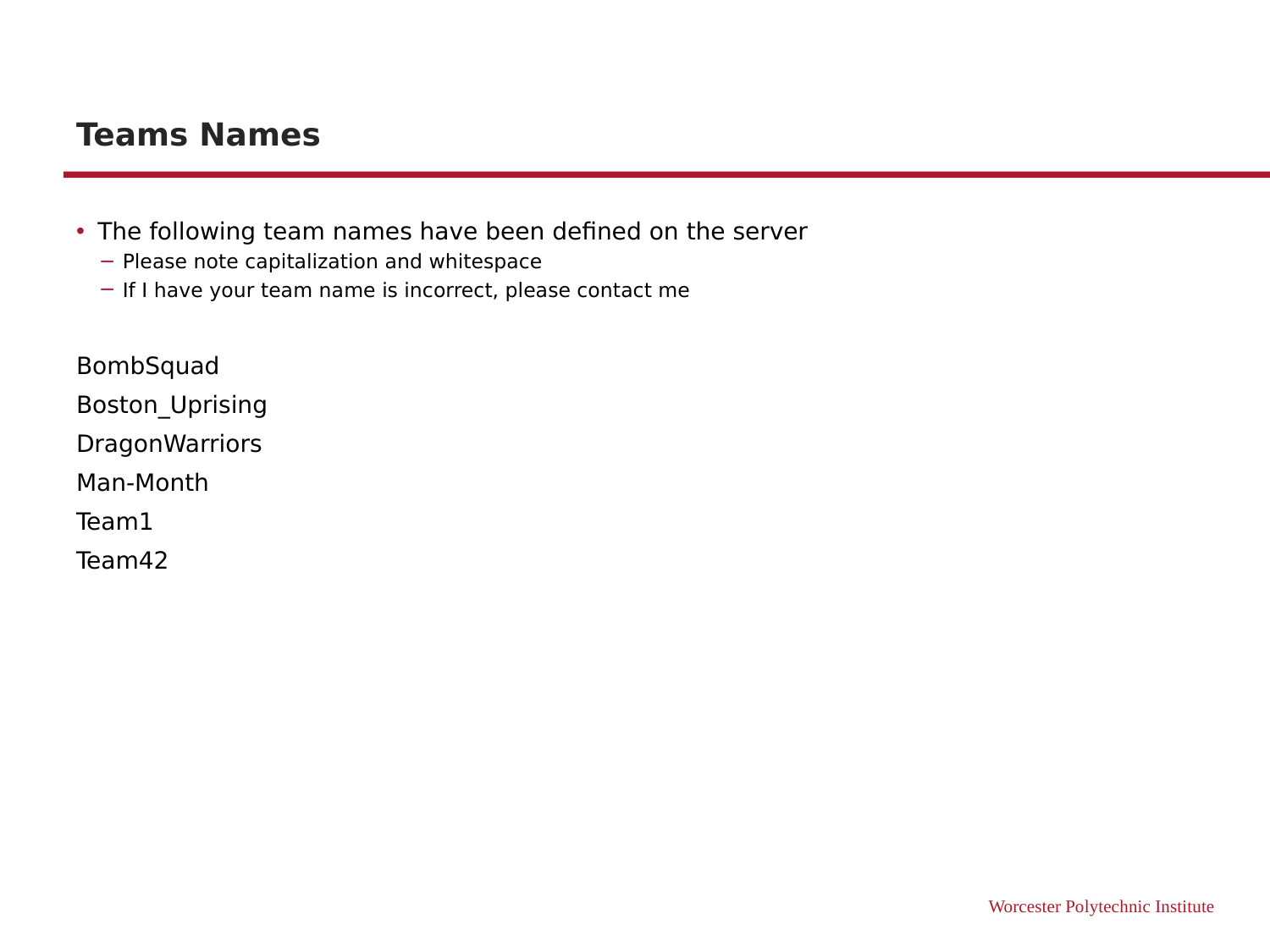

# Teams Names
The following team names have been defined on the server
Please note capitalization and whitespace
If I have your team name is incorrect, please contact me

BombSquad
Boston_Uprising
DragonWarriors
Man-Month
Team1
Team42